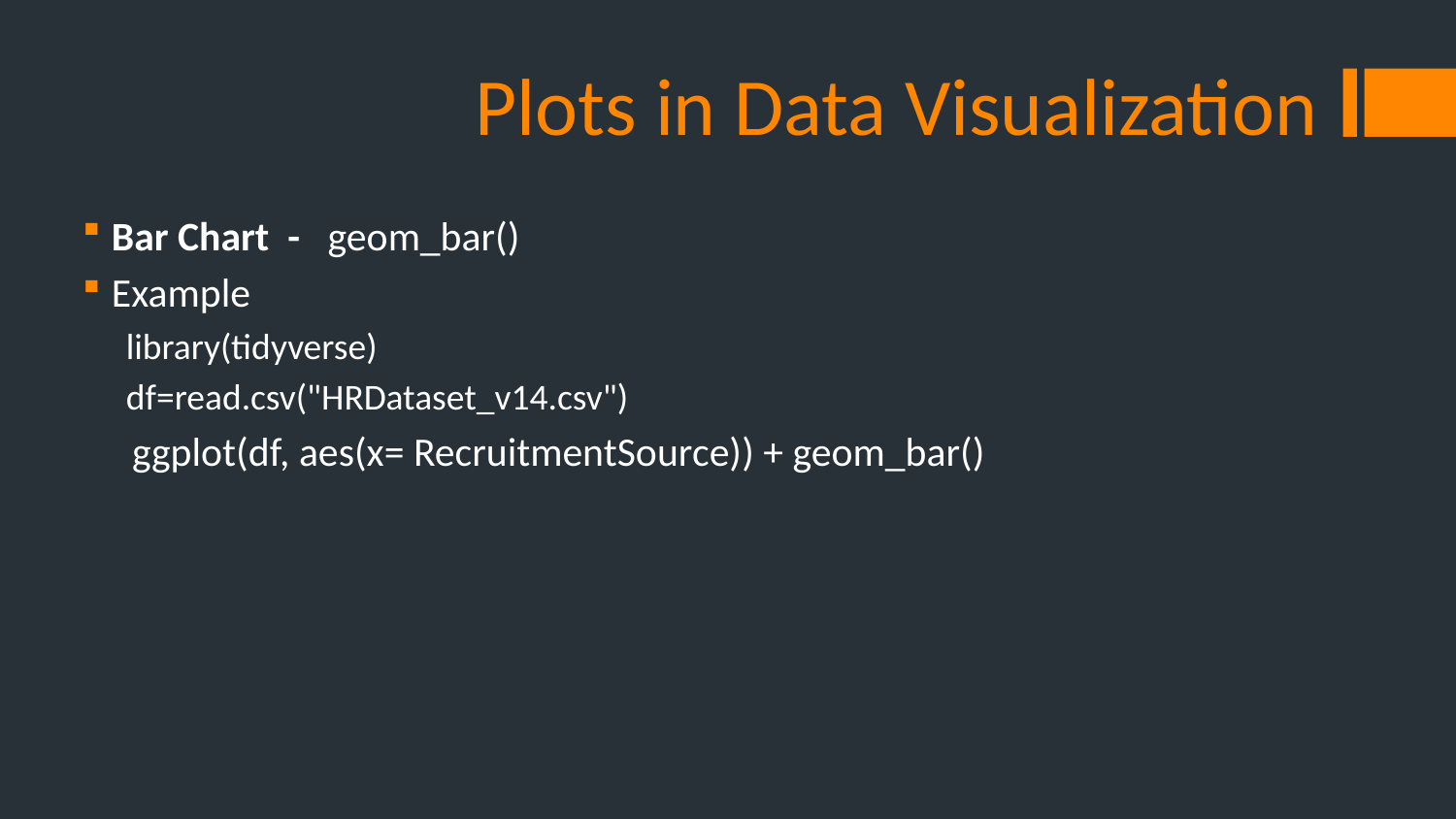

# Plots in Data Visualization

Bar Chart  -   geom_bar()
Example
library(tidyverse)
df=read.csv("HRDataset_v14.csv")
      ggplot(df, aes(x= RecruitmentSource)) + geom_bar()